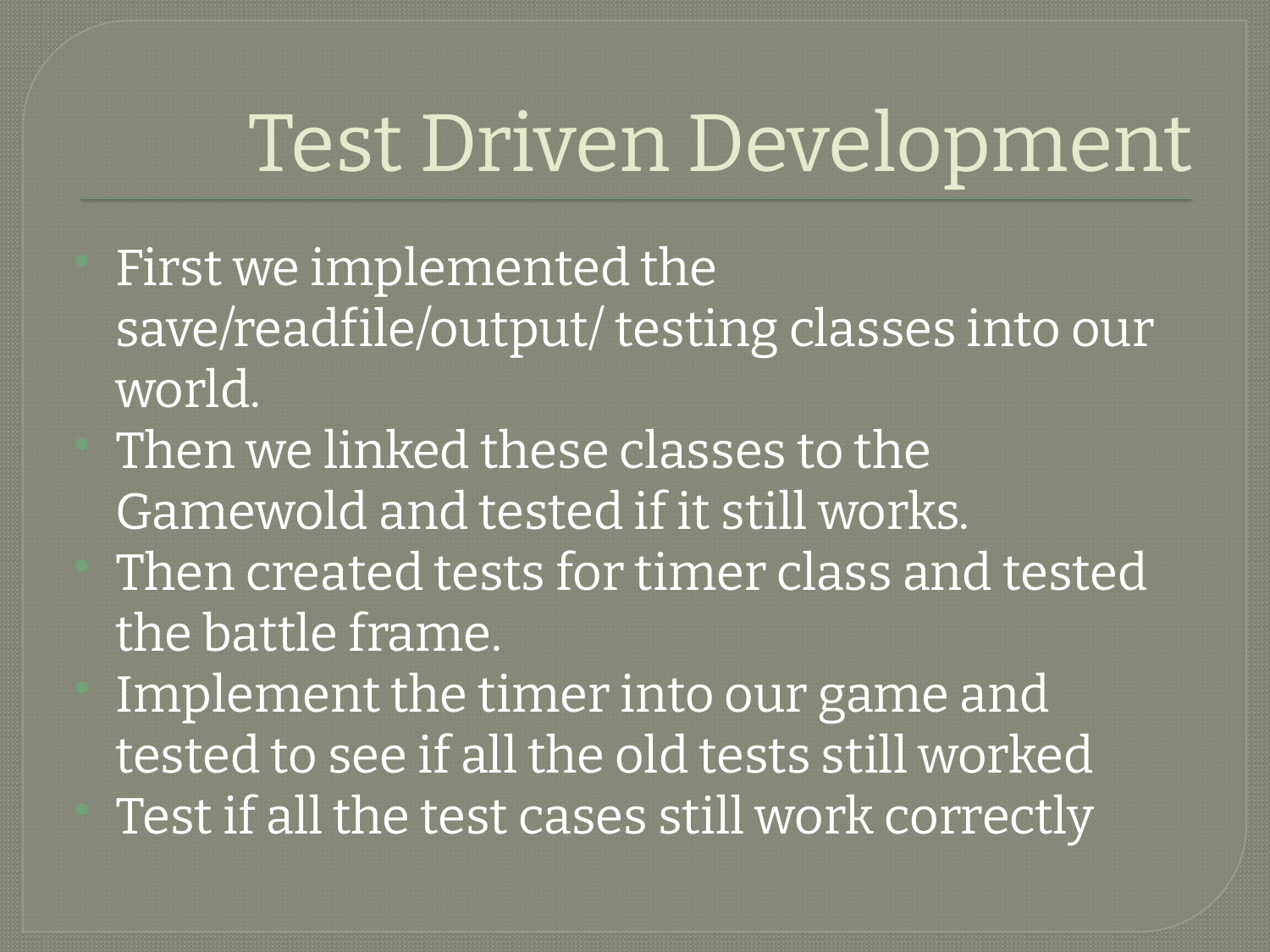

# Test Driven Development
First we implemented the save/readfile/output/ testing classes into our world.
Then we linked these classes to the Gamewold and tested if it still works.
Then created tests for timer class and tested the battle frame.
Implement the timer into our game and tested to see if all the old tests still worked
Test if all the test cases still work correctly